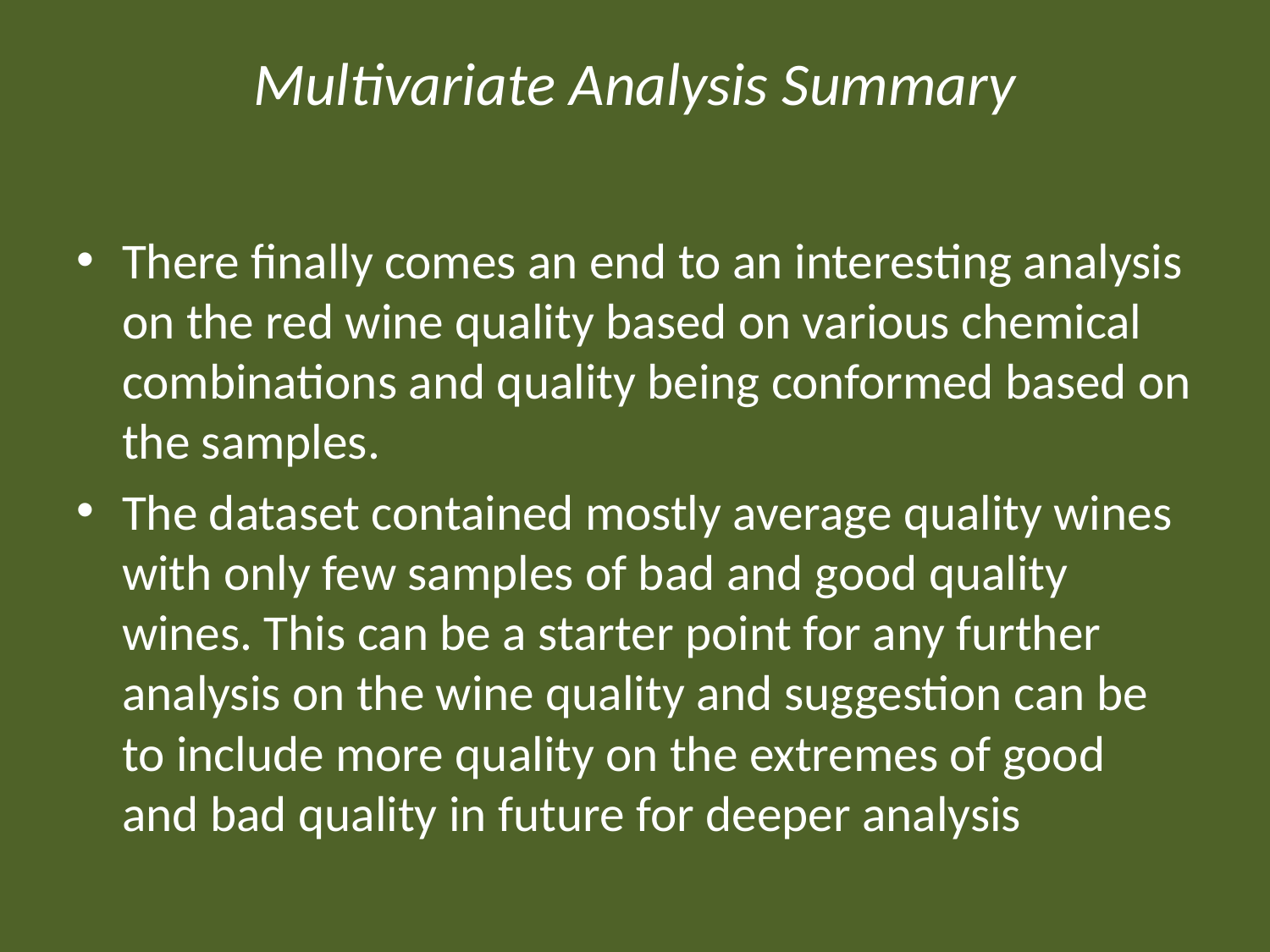

# Multivariate Analysis Summary
There finally comes an end to an interesting analysis on the red wine quality based on various chemical combinations and quality being conformed based on the samples.
The dataset contained mostly average quality wines with only few samples of bad and good quality wines. This can be a starter point for any further analysis on the wine quality and suggestion can be to include more quality on the extremes of good and bad quality in future for deeper analysis